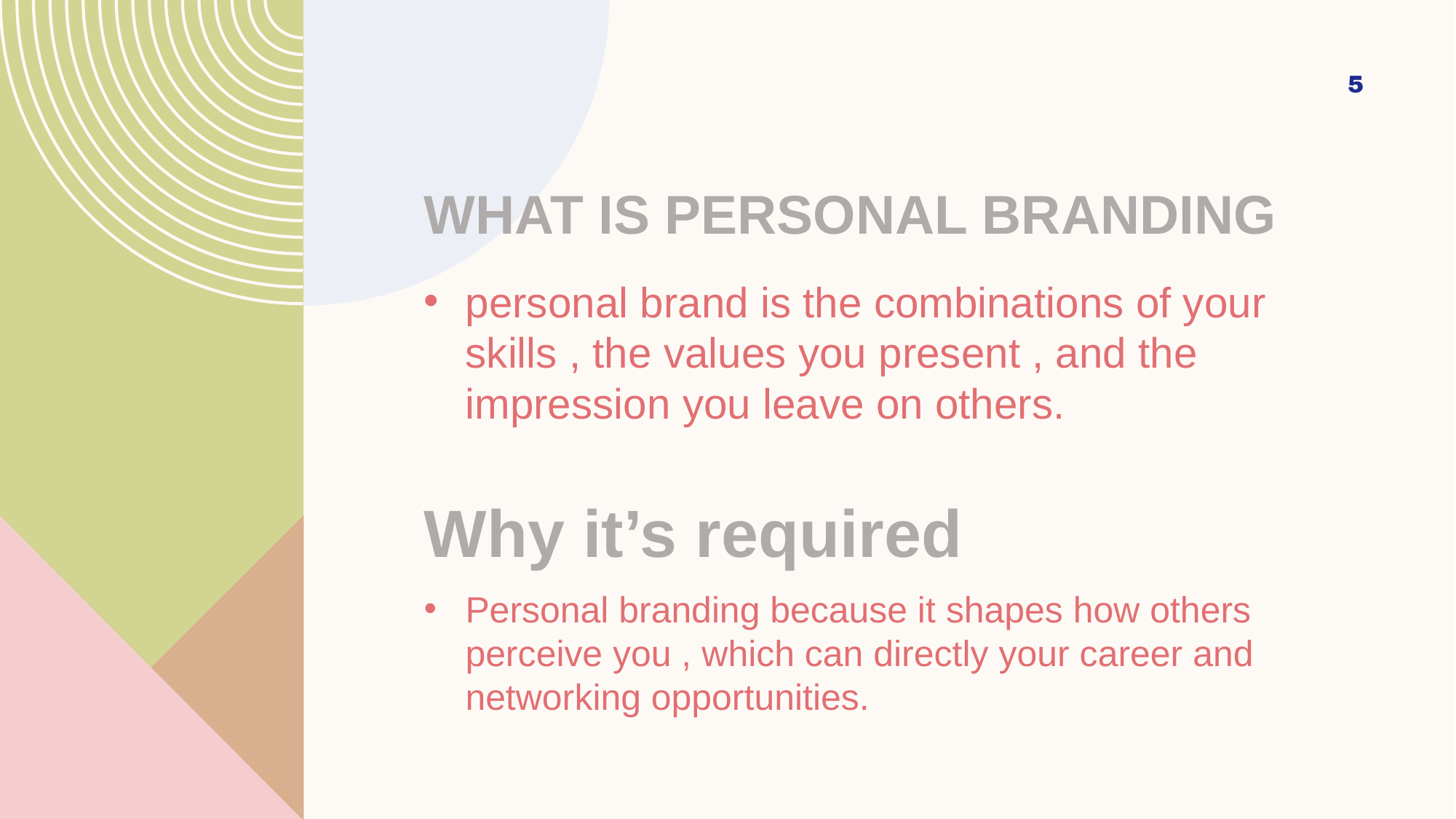

5
# What is personal branding
personal brand is the combinations of your skills , the values you present , and the impression you leave on others.

Why it’s required
Personal branding because it shapes how others perceive you , which can directly your career and networking opportunities.